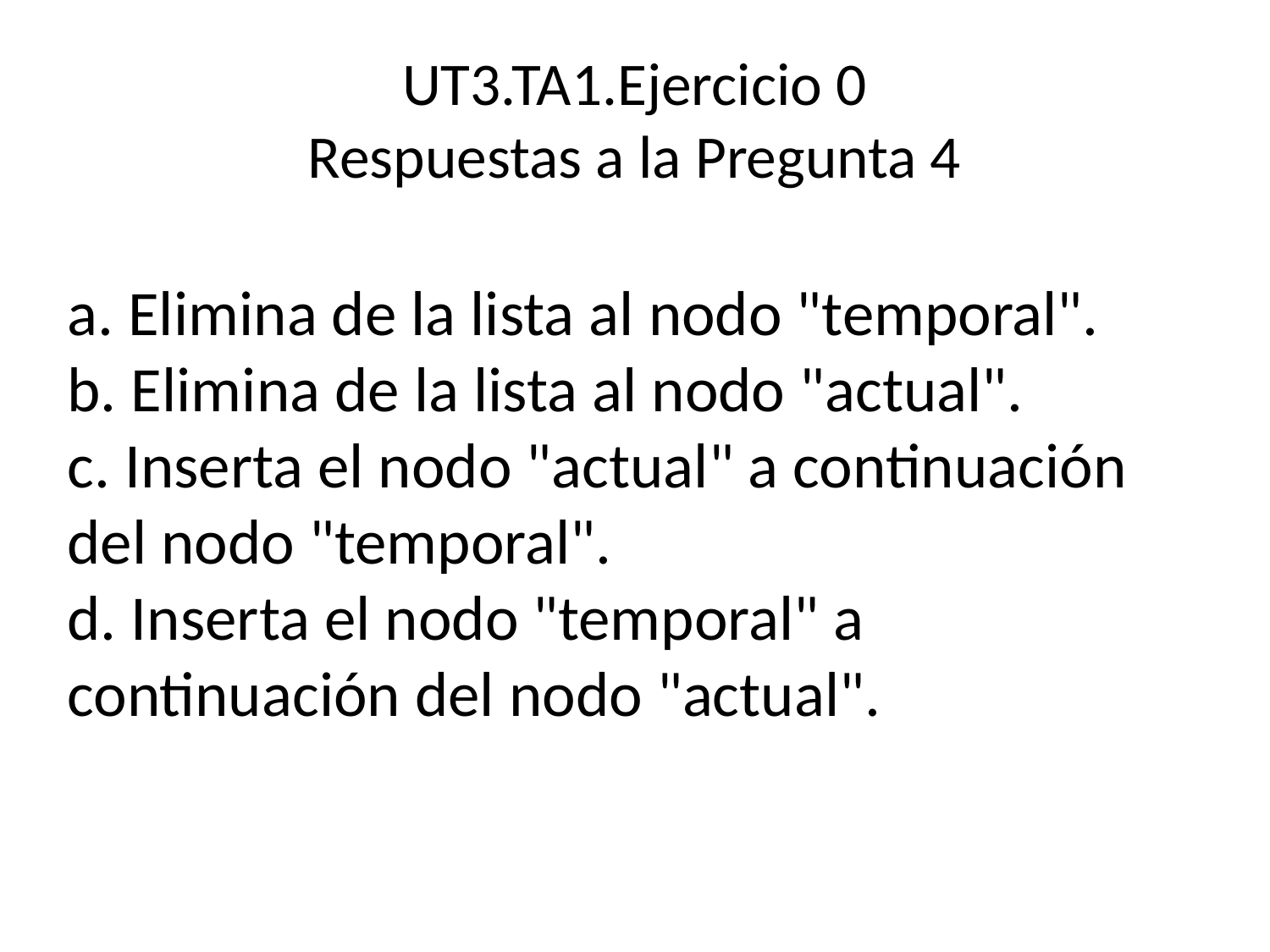

# UT3.TA1.Ejercicio 0 Respuestas a la Pregunta 4
a. Elimina de la lista al nodo "temporal".
b. Elimina de la lista al nodo "actual".
c. Inserta el nodo "actual" a continuación del nodo "temporal".
d. Inserta el nodo "temporal" a continuación del nodo "actual".